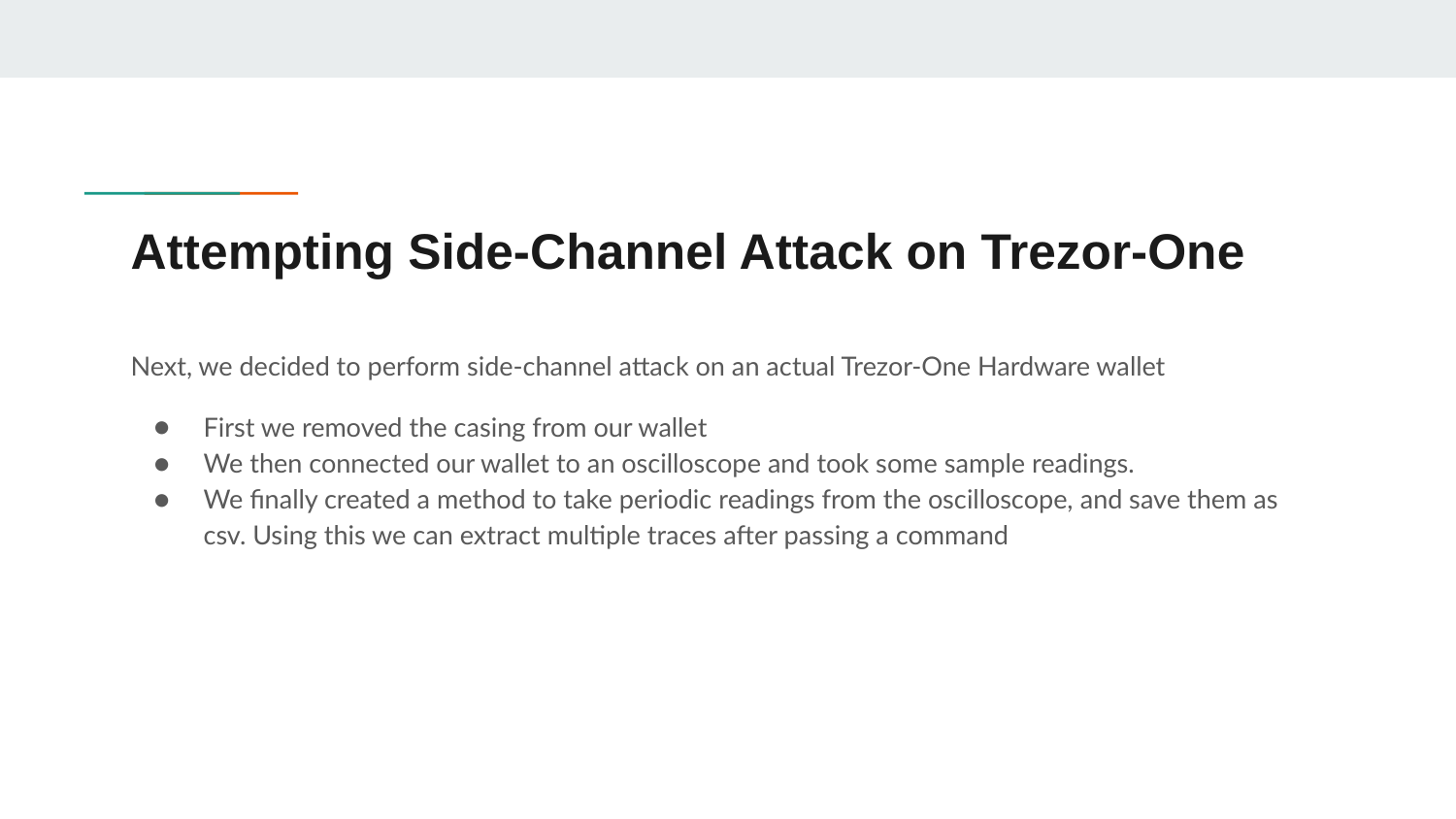

# Attempting Side-Channel Attack on Trezor-One
Next, we decided to perform side-channel attack on an actual Trezor-One Hardware wallet
First we removed the casing from our wallet
We then connected our wallet to an oscilloscope and took some sample readings.
We finally created a method to take periodic readings from the oscilloscope, and save them as csv. Using this we can extract multiple traces after passing a command